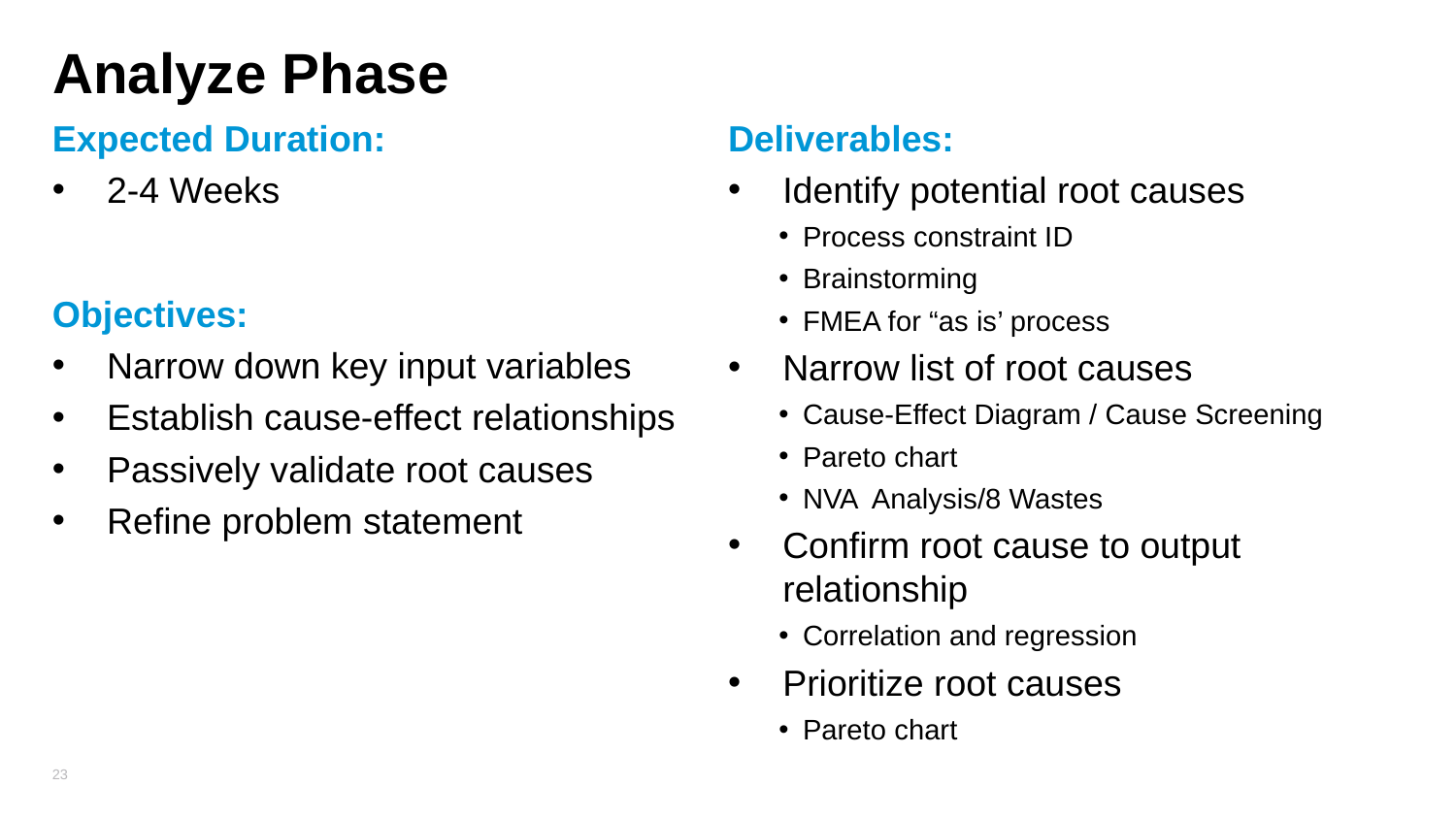

# Analyze Phase
Expected Duration:
2-4 Weeks

Objectives:
Narrow down key input variables
Establish cause-effect relationships
Passively validate root causes
Refine problem statement
Deliverables:
Identify potential root causes
Process constraint ID
Brainstorming
FMEA for “as is’ process
Narrow list of root causes
Cause-Effect Diagram / Cause Screening
Pareto chart
NVA  Analysis/8 Wastes
Confirm root cause to output relationship
Correlation and regression
Prioritize root causes
Pareto chart